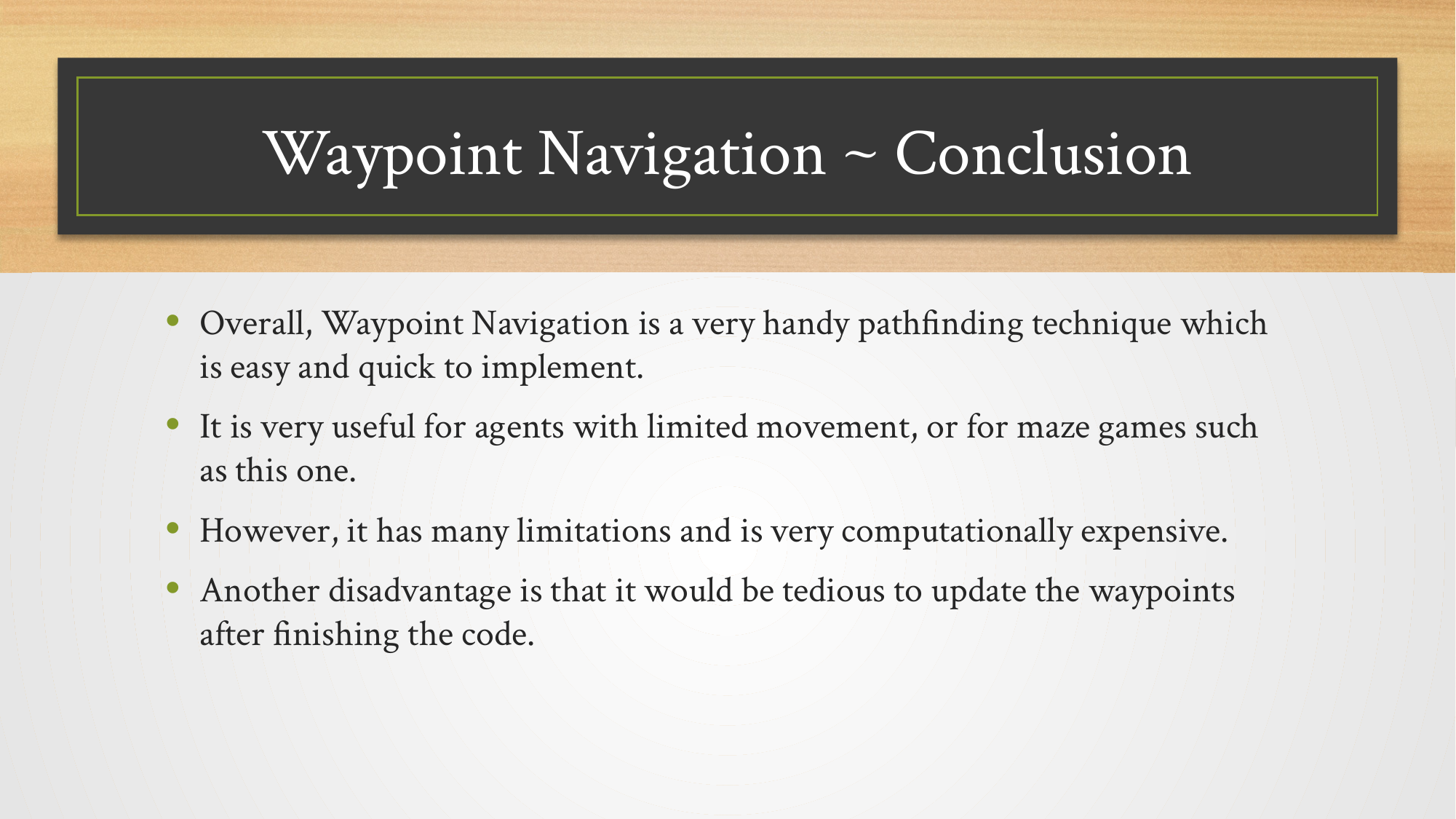

# Waypoint Navigation ~ Conclusion

Overall, Waypoint Navigation is a very handy pathfinding technique which is easy and quick to implement.
It is very useful for agents with limited movement, or for maze games such as this one.
However, it has many limitations and is very computationally expensive.
Another disadvantage is that it would be tedious to update the waypoints after finishing the code.